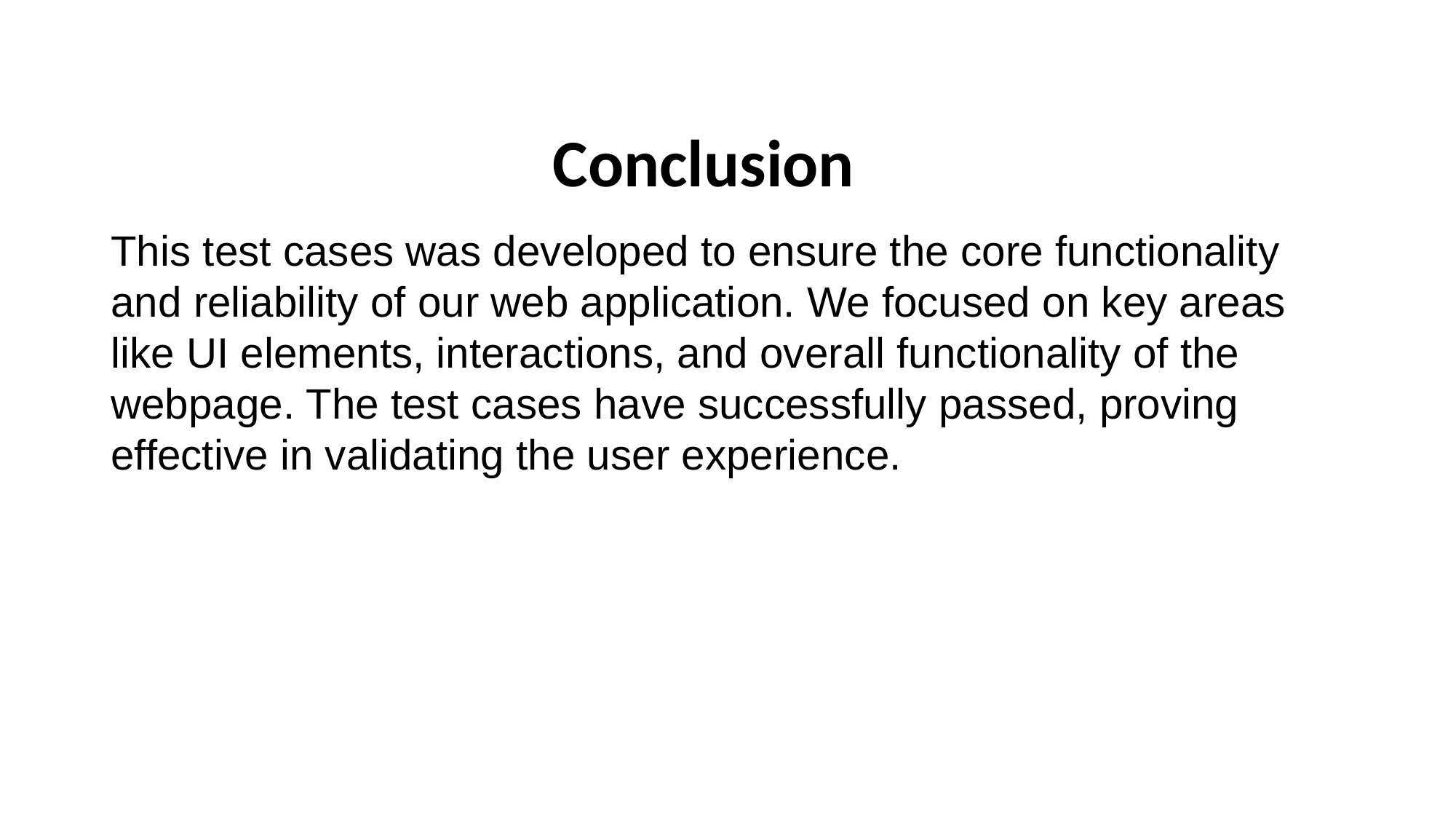

# Conclusion
This test cases was developed to ensure the core functionality and reliability of our web application. We focused on key areas like UI elements, interactions, and overall functionality of the webpage. The test cases have successfully passed, proving effective in validating the user experience.